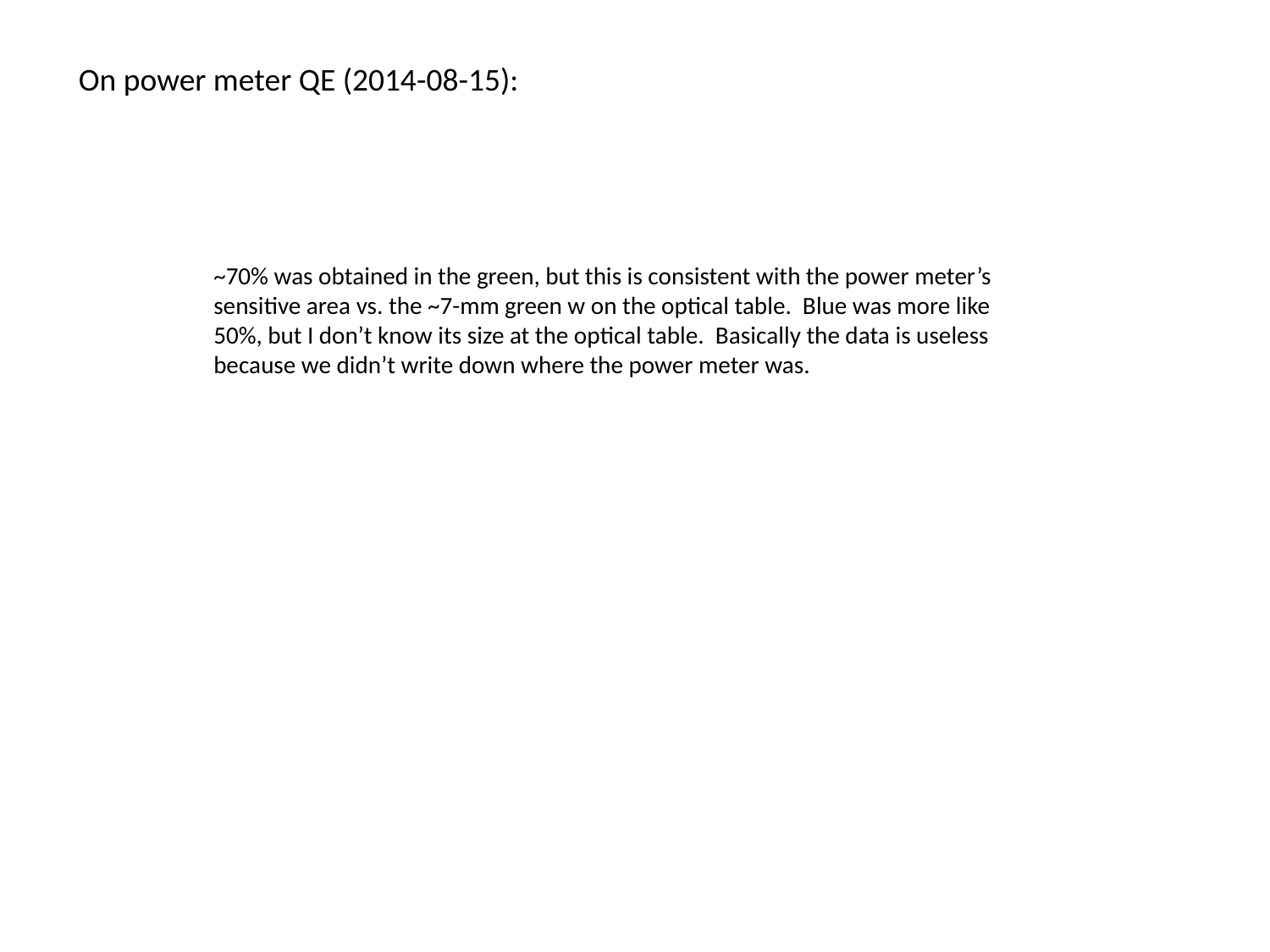

On power meter QE (2014-08-15):
~70% was obtained in the green, but this is consistent with the power meter’s sensitive area vs. the ~7-mm green w on the optical table.  Blue was more like 50%, but I don’t know its size at the optical table.  Basically the data is useless because we didn’t write down where the power meter was.